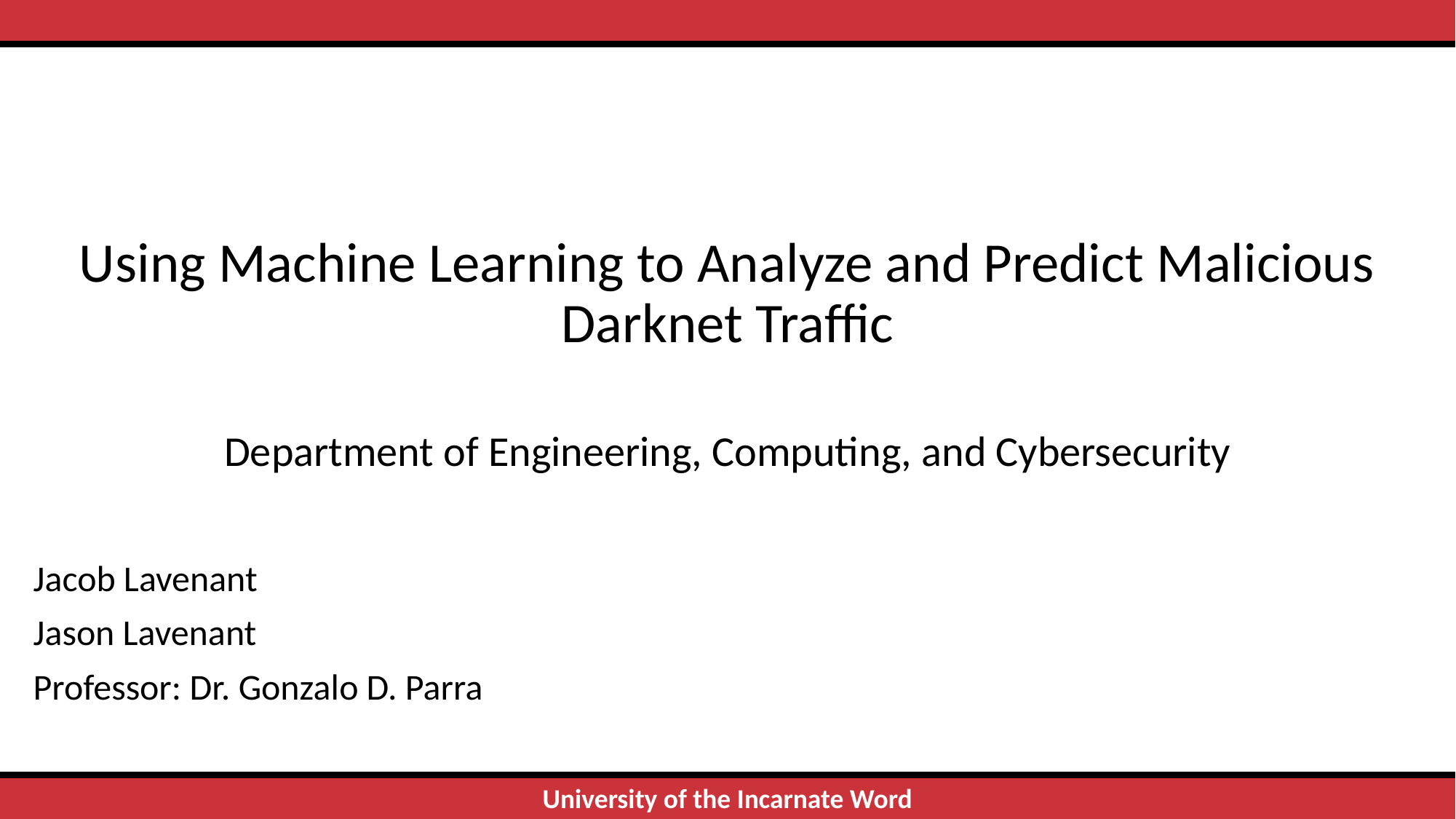

# Using Machine Learning to Analyze and Predict Malicious Darknet Traffic
Department of Engineering, Computing, and Cybersecurity
Jacob Lavenant
Jason Lavenant
Professor: Dr. Gonzalo D. Parra